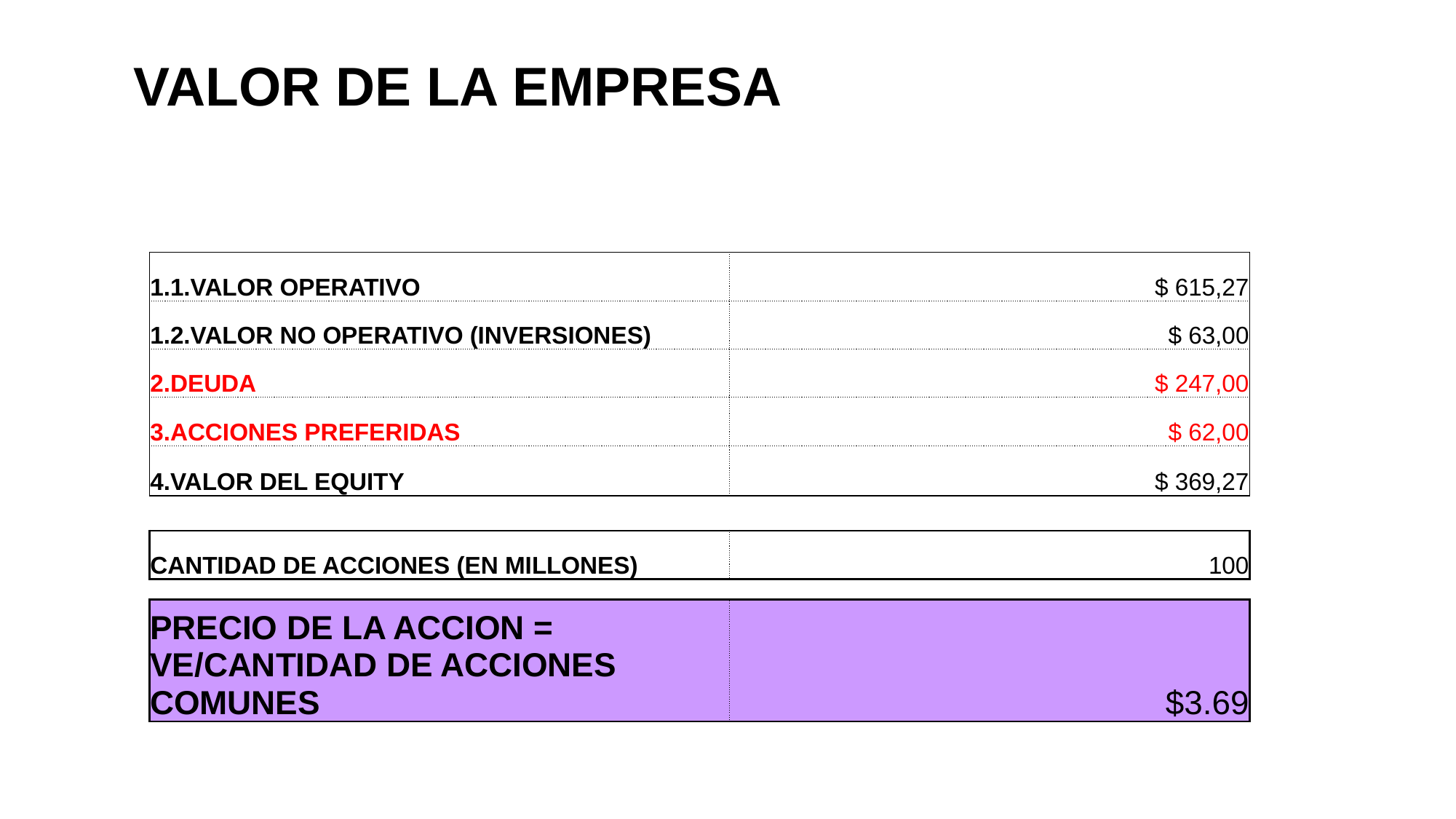

# VALOR DE LA EMPRESA
| 1.1.VALOR OPERATIVO | $ 615,27 |
| --- | --- |
| 1.2.VALOR NO OPERATIVO (INVERSIONES) | $ 63,00 |
| 2.DEUDA | $ 247,00 |
| 3.ACCIONES PREFERIDAS | $ 62,00 |
| 4.VALOR DEL EQUITY | $ 369,27 |
| CANTIDAD DE ACCIONES (EN MILLONES) | 100 |
| --- | --- |
| PRECIO DE LA ACCION = VE/CANTIDAD DE ACCIONES COMUNES | $3.69 |
| --- | --- |